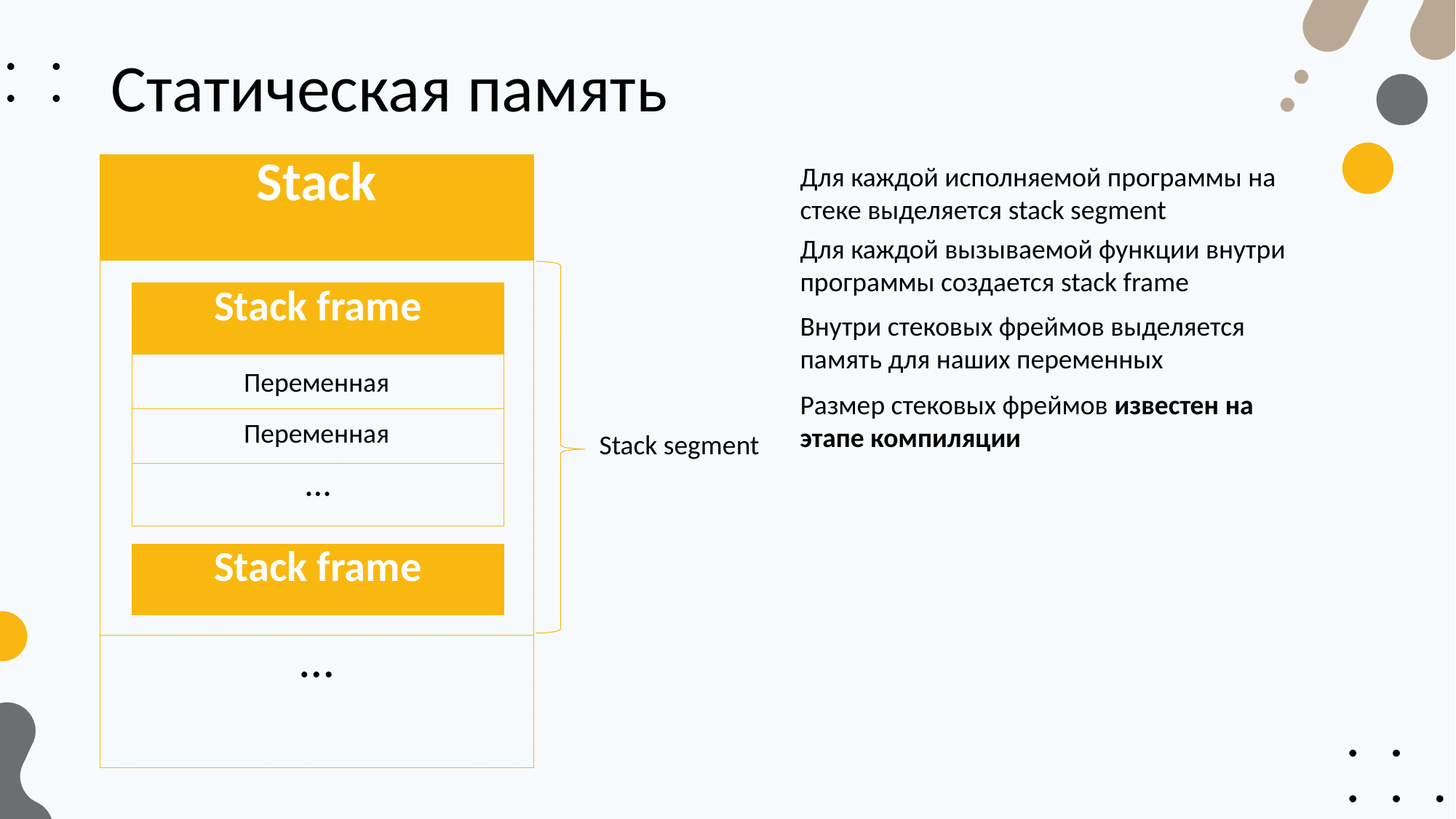

# Статическая память
| Stack |
| --- |
|  |
| … |
Для каждой исполняемой программы на стеке выделяется stack segment

Для каждой вызываемой функции внутри программы создается stack frame

Stack segment
| Stack frame |
| --- |
|  |
|  |
| … |
Внутри стековых фреймов выделяется память для наших переменных
Переменная
Переменная
Размер стековых фреймов известен на этапе компиляции
| Stack frame |
| --- |